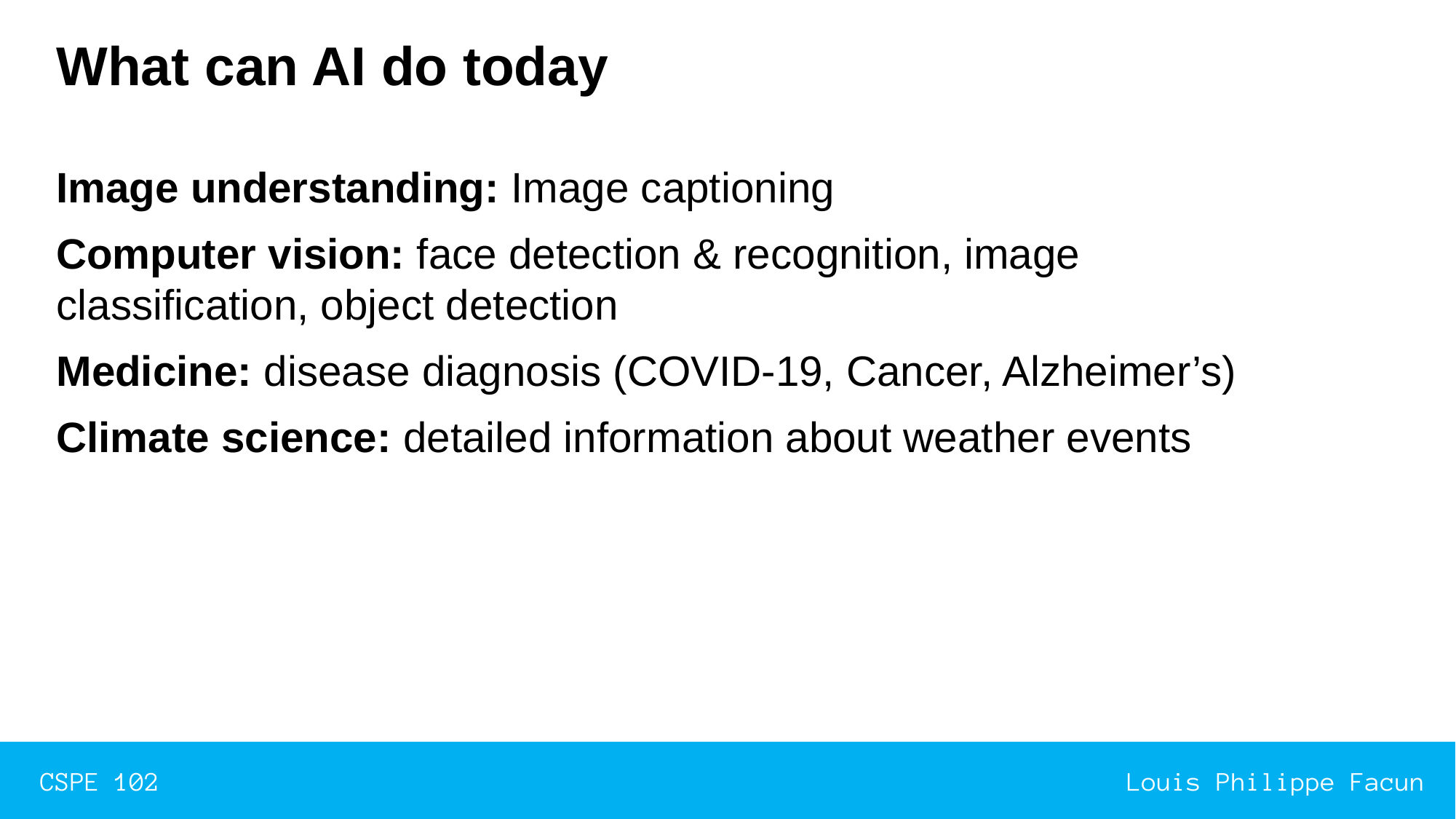

# What can AI do today
Image understanding: Image captioning
Computer vision: face detection & recognition, image classification, object detection
Medicine: disease diagnosis (COVID-19, Cancer, Alzheimer’s)
Climate science: detailed information about weather events

CSPE 102
Louis Philippe Facun